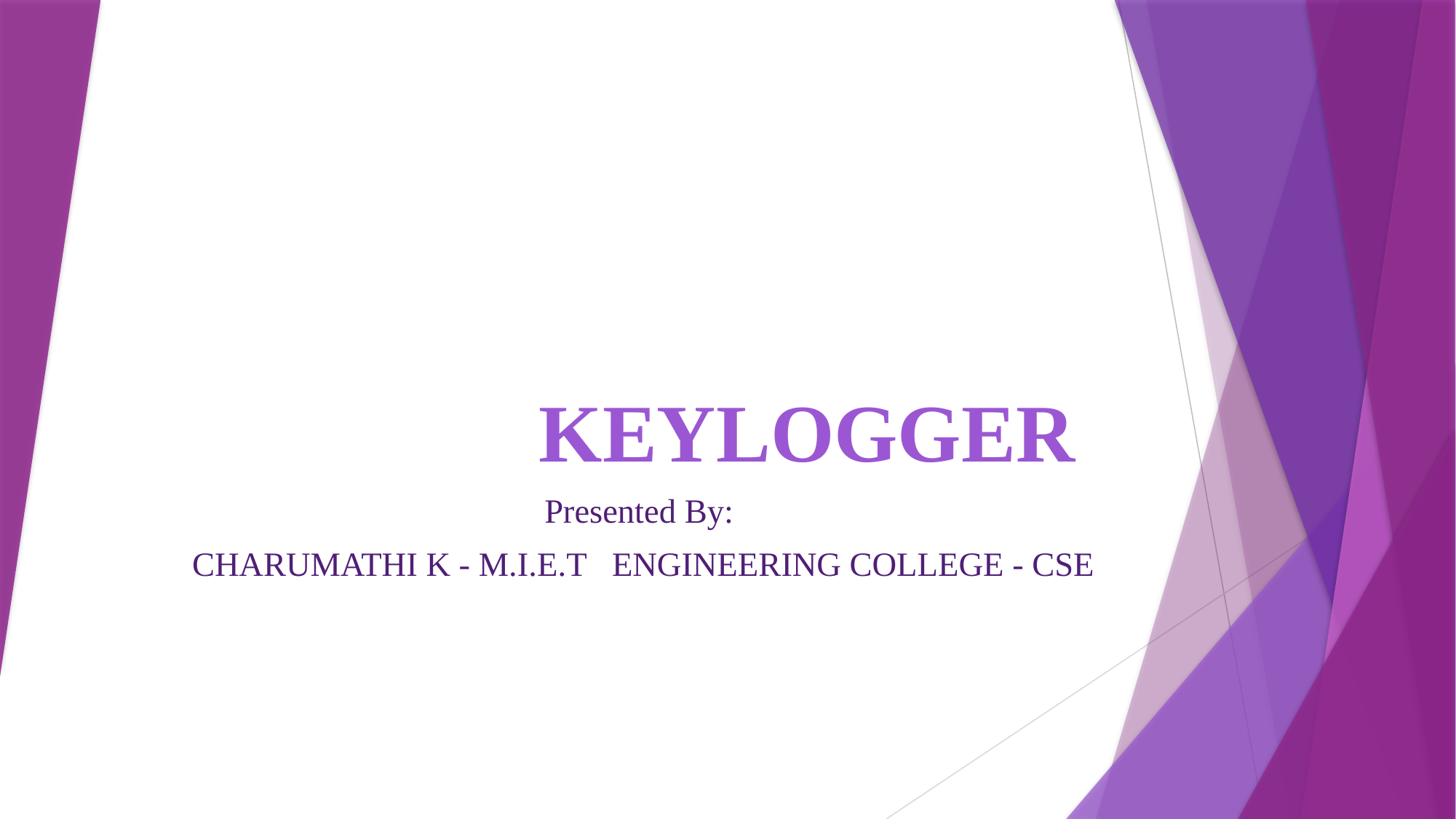

# KEYLOGGER
Presented By:
CHARUMATHI K - M.I.E.T   ENGINEERING COLLEGE - CSE